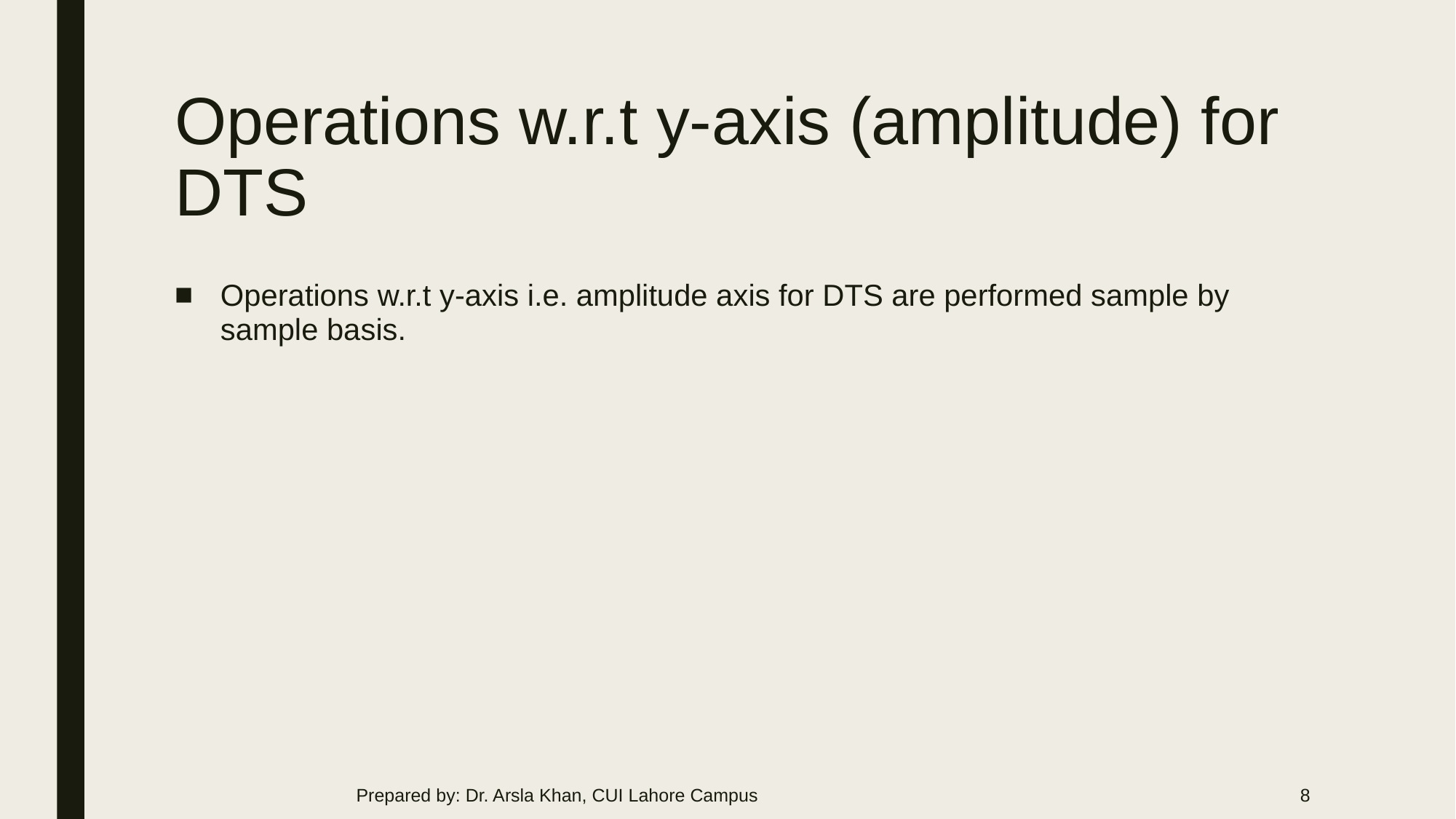

# Operations w.r.t y-axis (amplitude) for DTS
Operations w.r.t y-axis i.e. amplitude axis for DTS are performed sample by sample basis.
Prepared by: Dr. Arsla Khan, CUI Lahore Campus
8